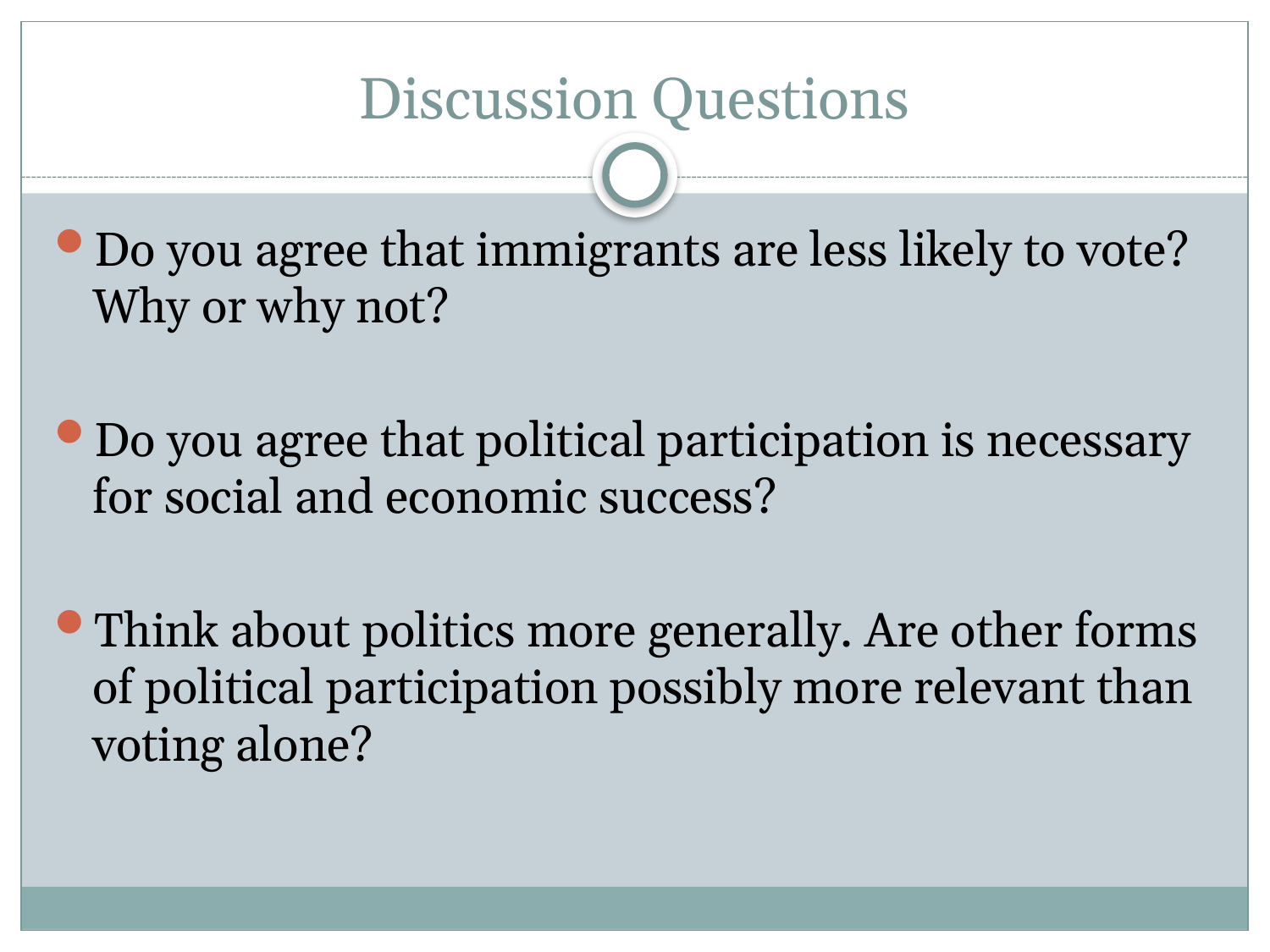

# Discussion Questions
Do you agree that immigrants are less likely to vote? Why or why not?

Do you agree that political participation is necessary for social and economic success?

Think about politics more generally. Are other forms of political participation possibly more relevant than voting alone?